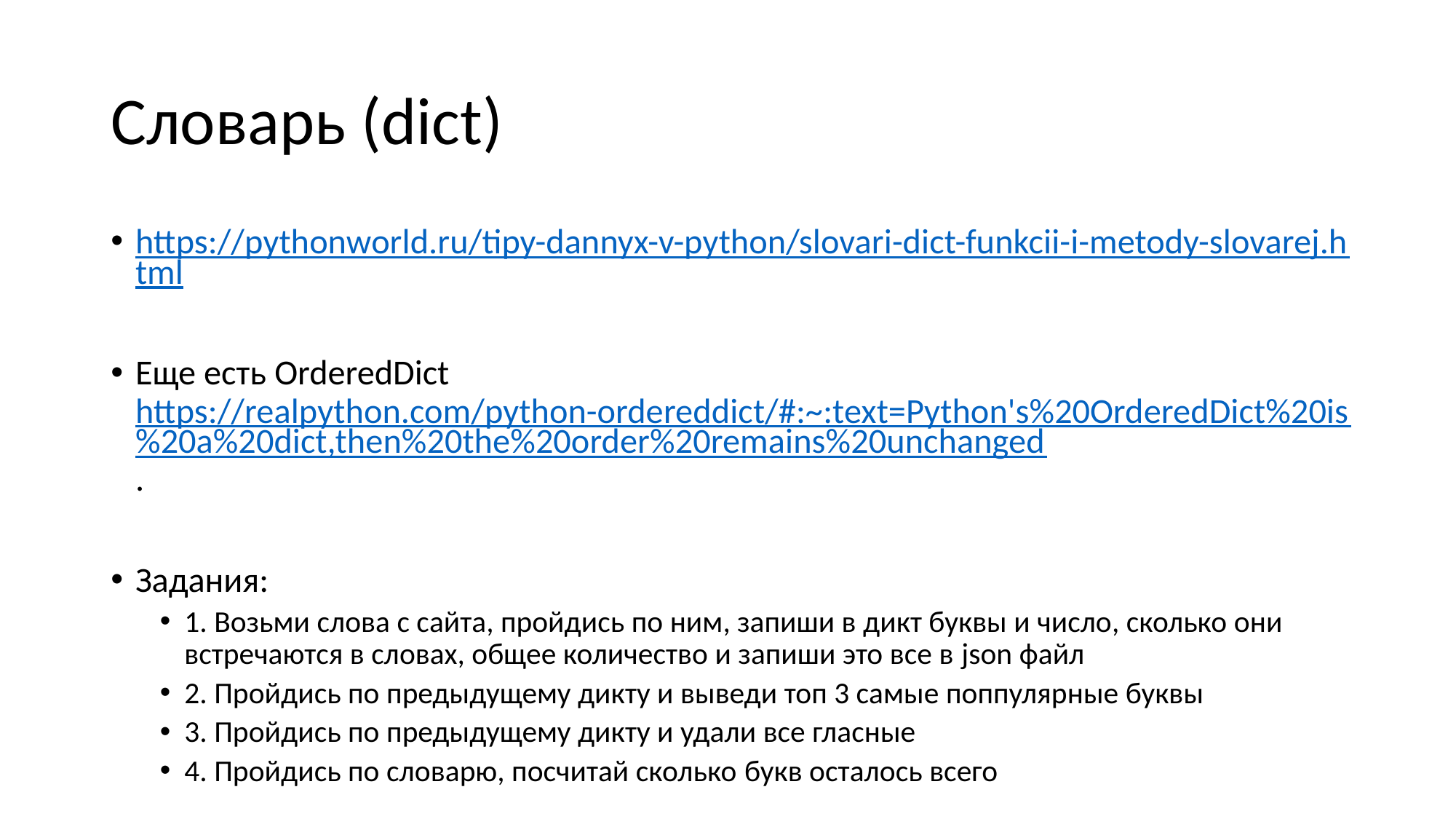

# Словарь (dict)
https://pythonworld.ru/tipy-dannyx-v-python/slovari-dict-funkcii-i-metody-slovarej.html

Еще есть OrderedDict  https://realpython.com/python-ordereddict/#:~:text=Python's%20OrderedDict%20is%20a%20dict,then%20the%20order%20remains%20unchanged.

Задания:
1. Возьми слова с сайта, пройдись по ним, запиши в дикт буквы и число, сколько они встречаются в словах, общее количество и запиши это все в json файл
2. Пройдись по предыдущему дикту и выведи топ 3 самые поппулярные буквы
3. Пройдись по предыдущему дикту и удали все гласные
4. Пройдись по словарю, посчитай сколько букв осталось всего